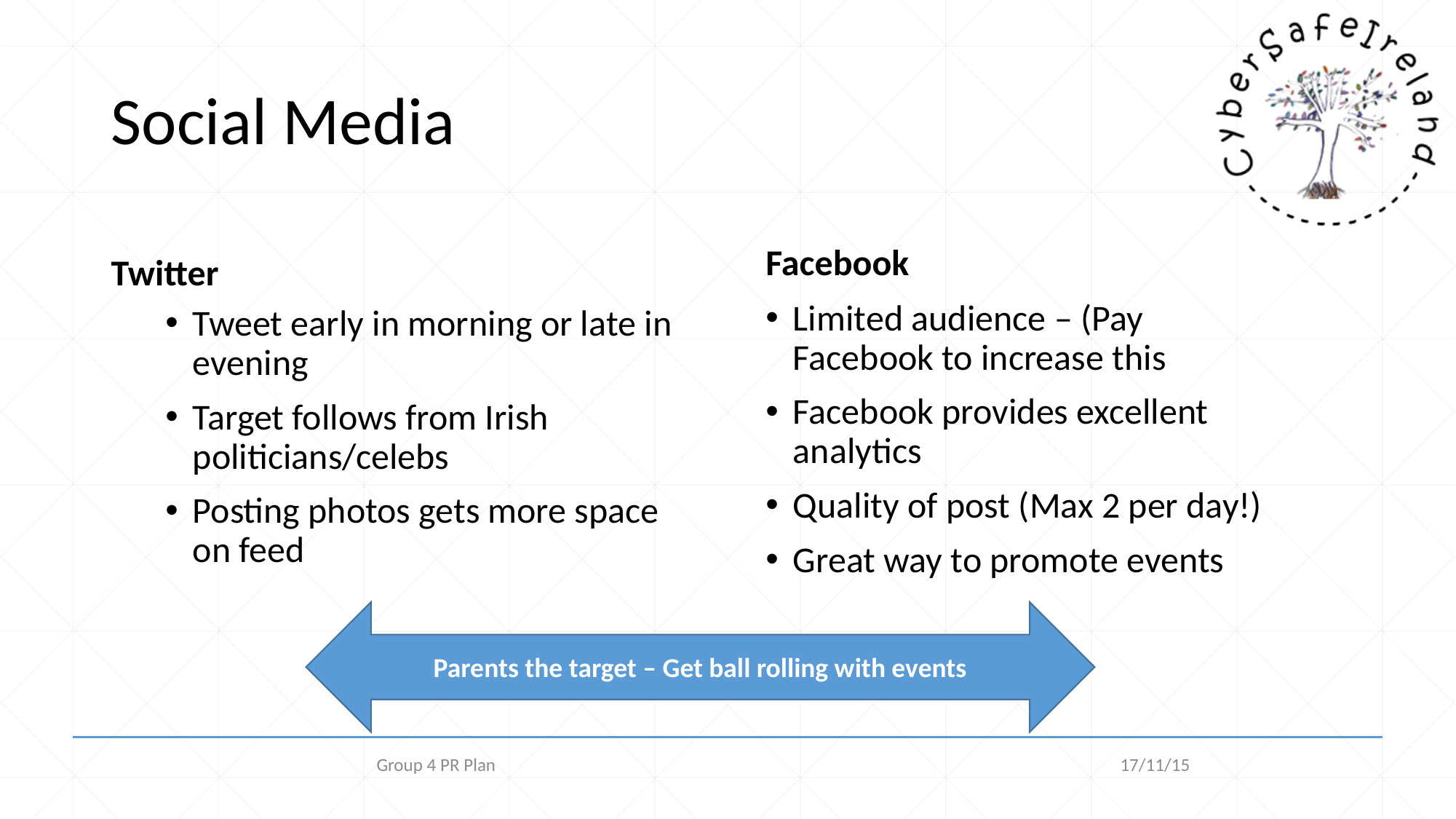

# Social Media
Twitter
Facebook
Limited audience – (Pay Facebook to increase this
Facebook provides excellent analytics
Quality of post (Max 2 per day!)
Great way to promote events
Tweet early in morning or late in evening
Target follows from Irish politicians/celebs
Posting photos gets more space on feed

Parents the target – Get ball rolling with events
Group 4 PR Plan
17/11/15